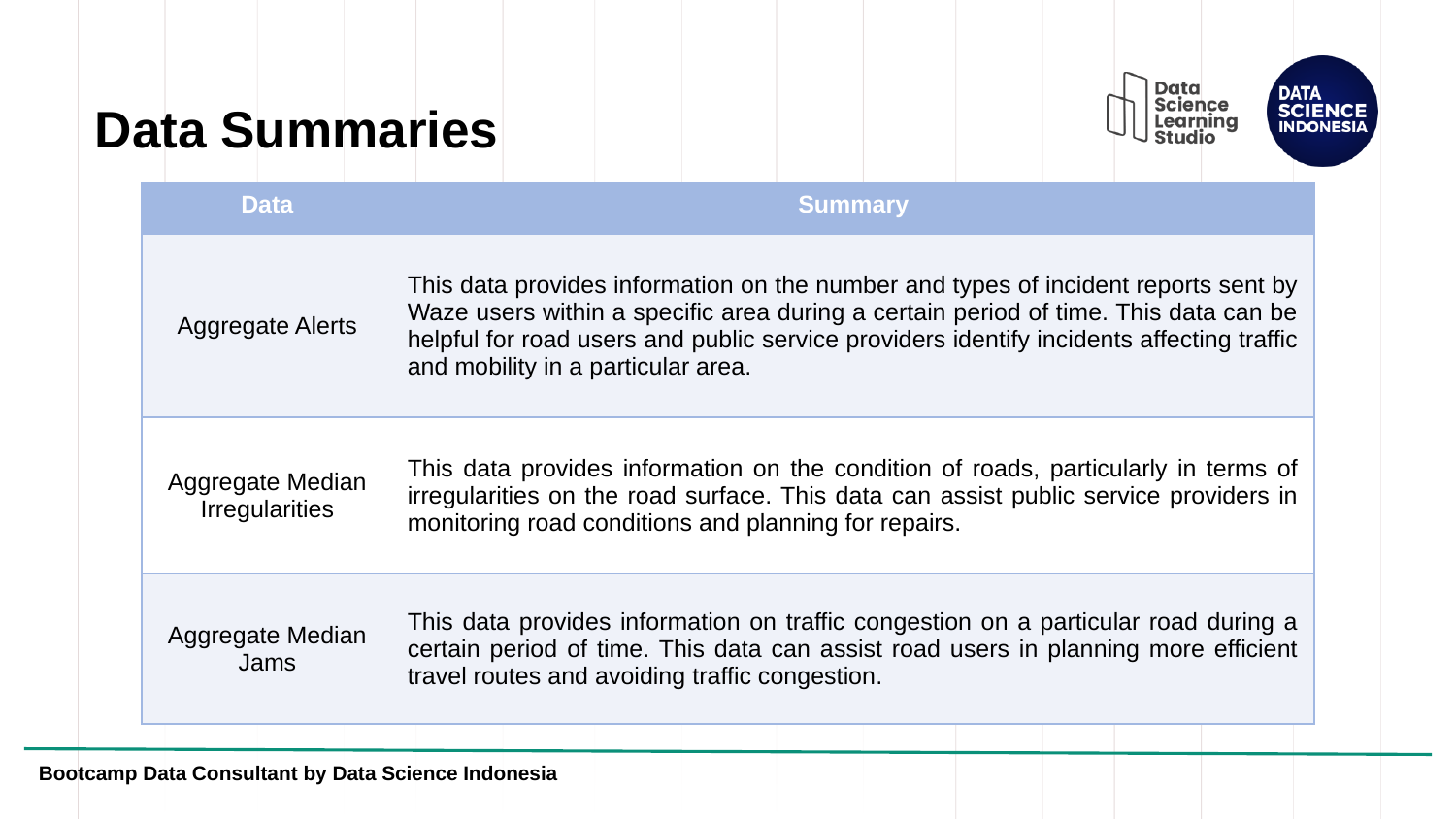

# Data Summaries
| Data | Summary |
| --- | --- |
| Aggregate Alerts | This data provides information on the number and types of incident reports sent by Waze users within a specific area during a certain period of time. This data can be helpful for road users and public service providers identify incidents affecting traffic and mobility in a particular area. |
| Aggregate Median Irregularities | This data provides information on the condition of roads, particularly in terms of irregularities on the road surface. This data can assist public service providers in monitoring road conditions and planning for repairs. |
| Aggregate Median Jams | This data provides information on traffic congestion on a particular road during a certain period of time. This data can assist road users in planning more efficient travel routes and avoiding traffic congestion. |